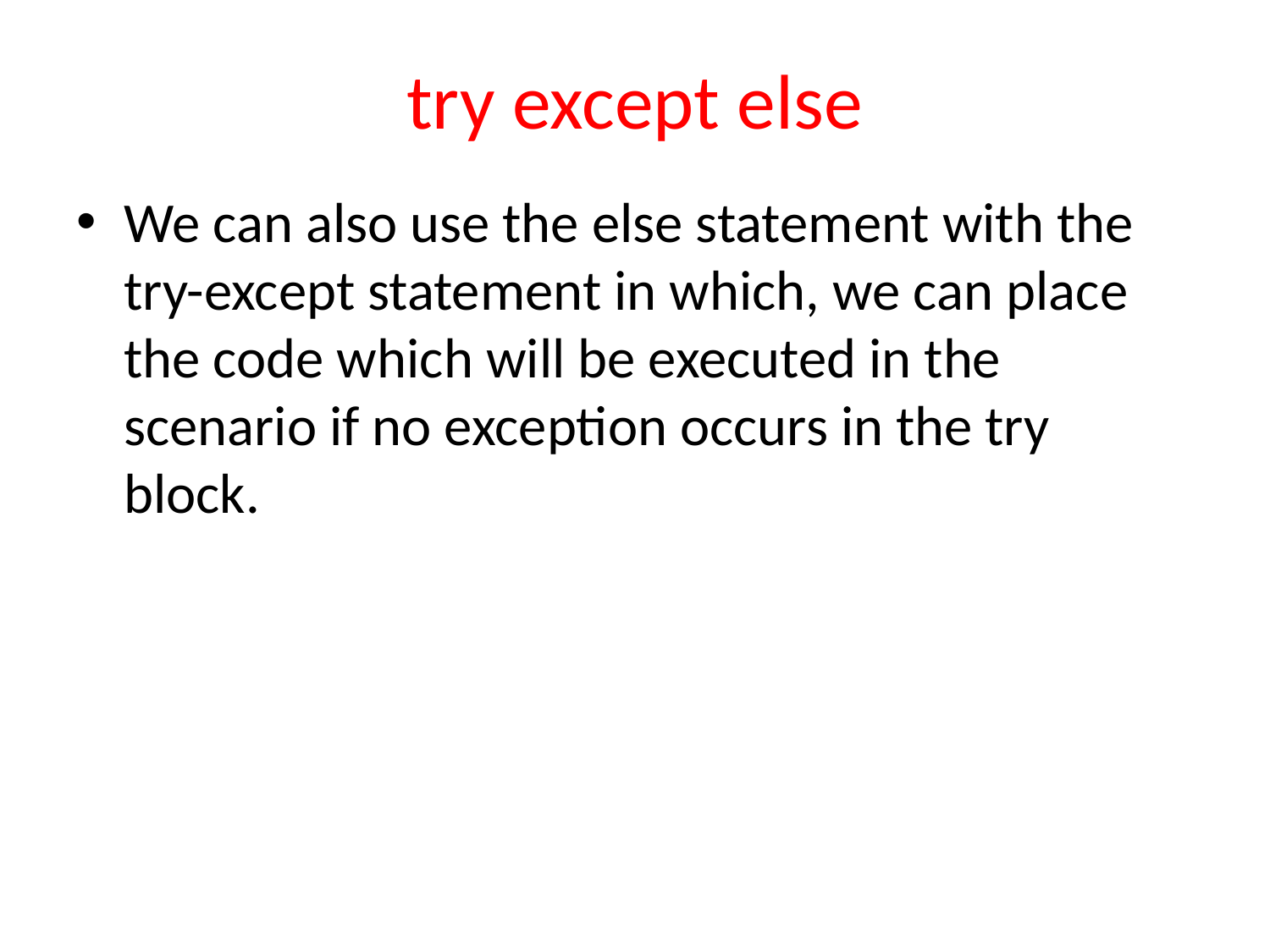

# try except else
We can also use the else statement with the try-except statement in which, we can place the code which will be executed in the scenario if no exception occurs in the try block.